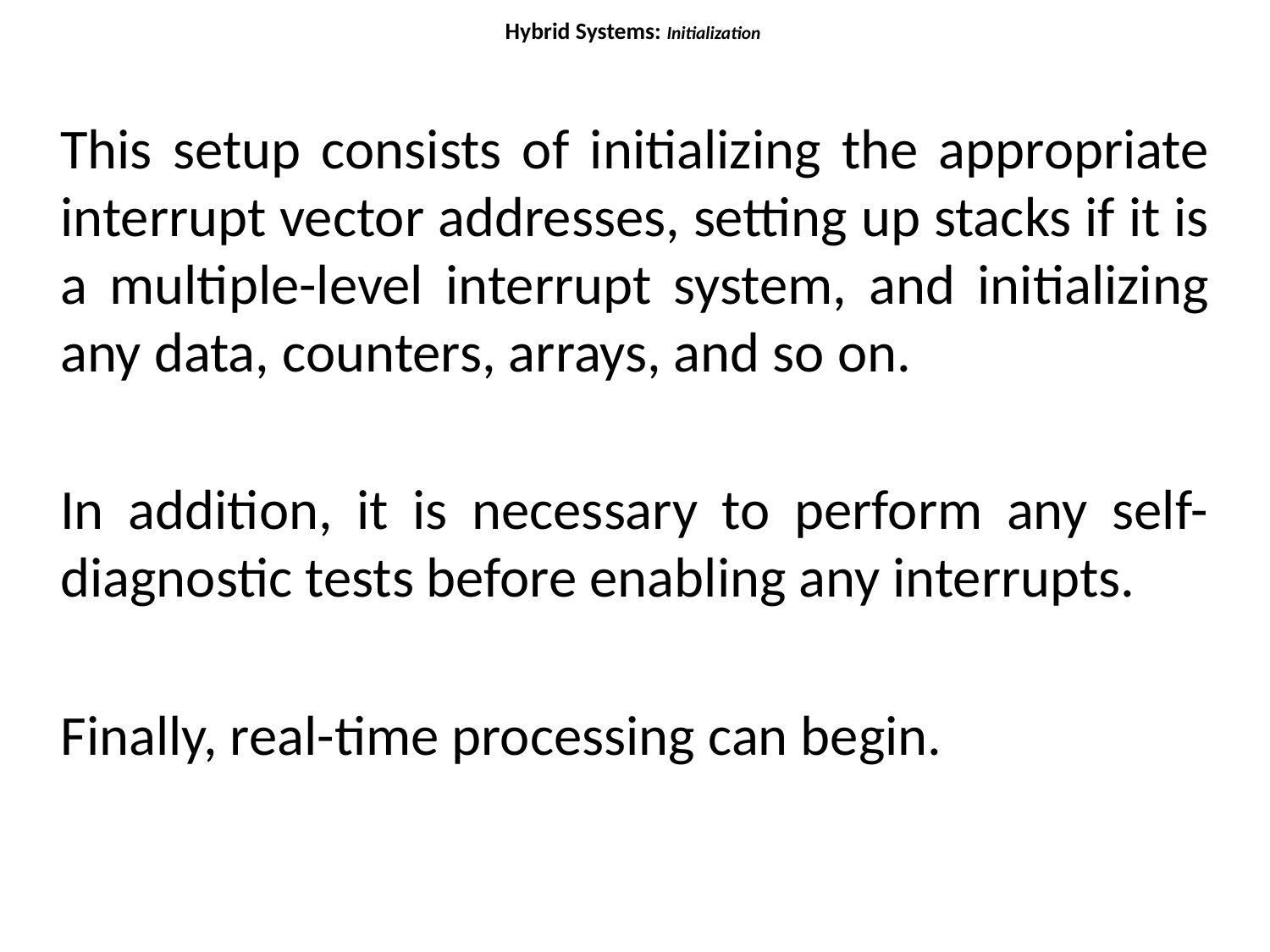

# Hybrid Systems: Initialization
This setup consists of initializing the appropriate interrupt vector addresses, setting up stacks if it is a multiple-level interrupt system, and initializing any data, counters, arrays, and so on.

In addition, it is necessary to perform any self-diagnostic tests before enabling any interrupts.

Finally, real-time processing can begin.